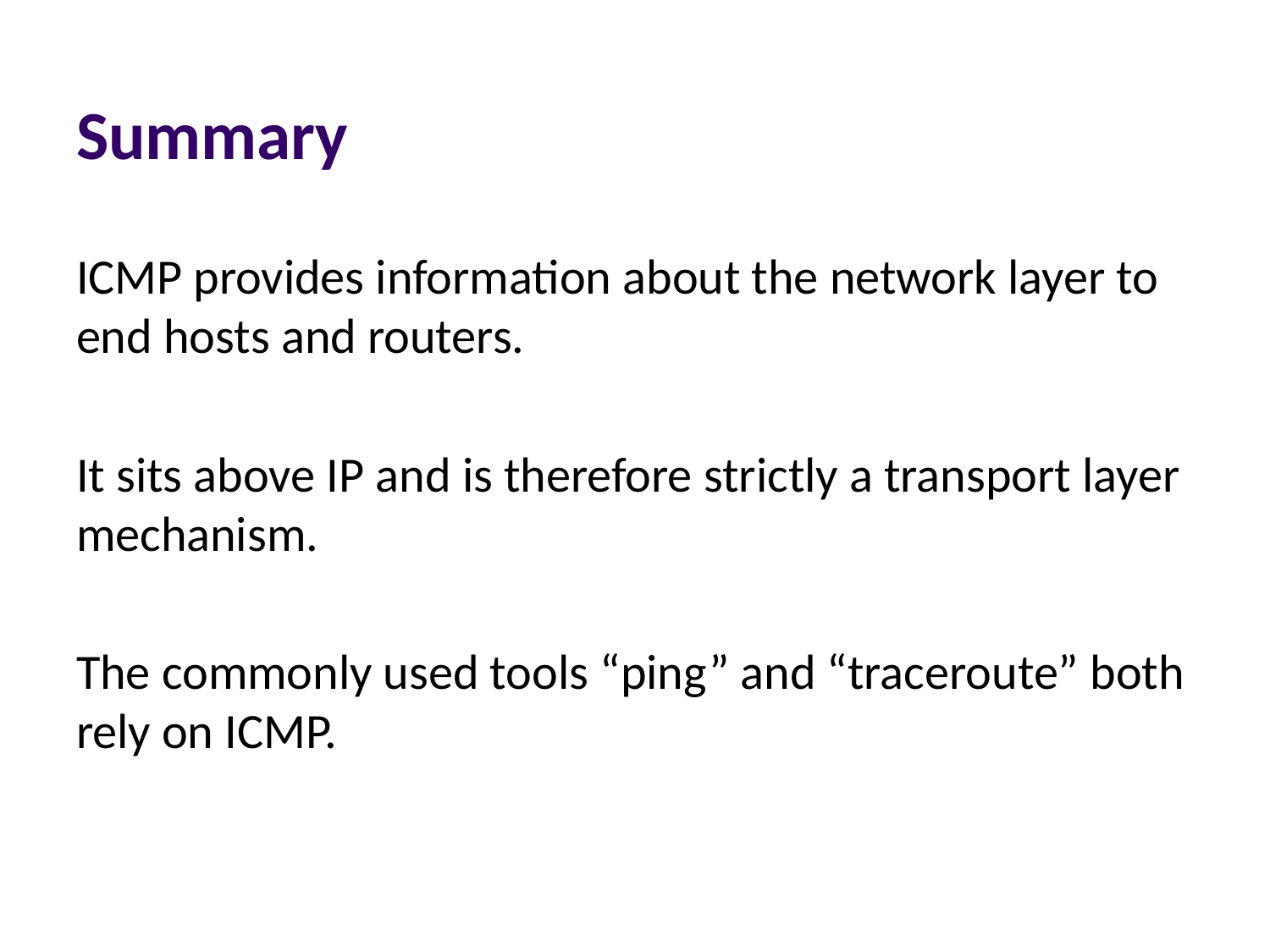

# Summary
ICMP provides information about the network layer to end hosts and routers.

It sits above IP and is therefore strictly a transport layer mechanism.

The commonly used tools “ping” and “traceroute” both rely on ICMP.